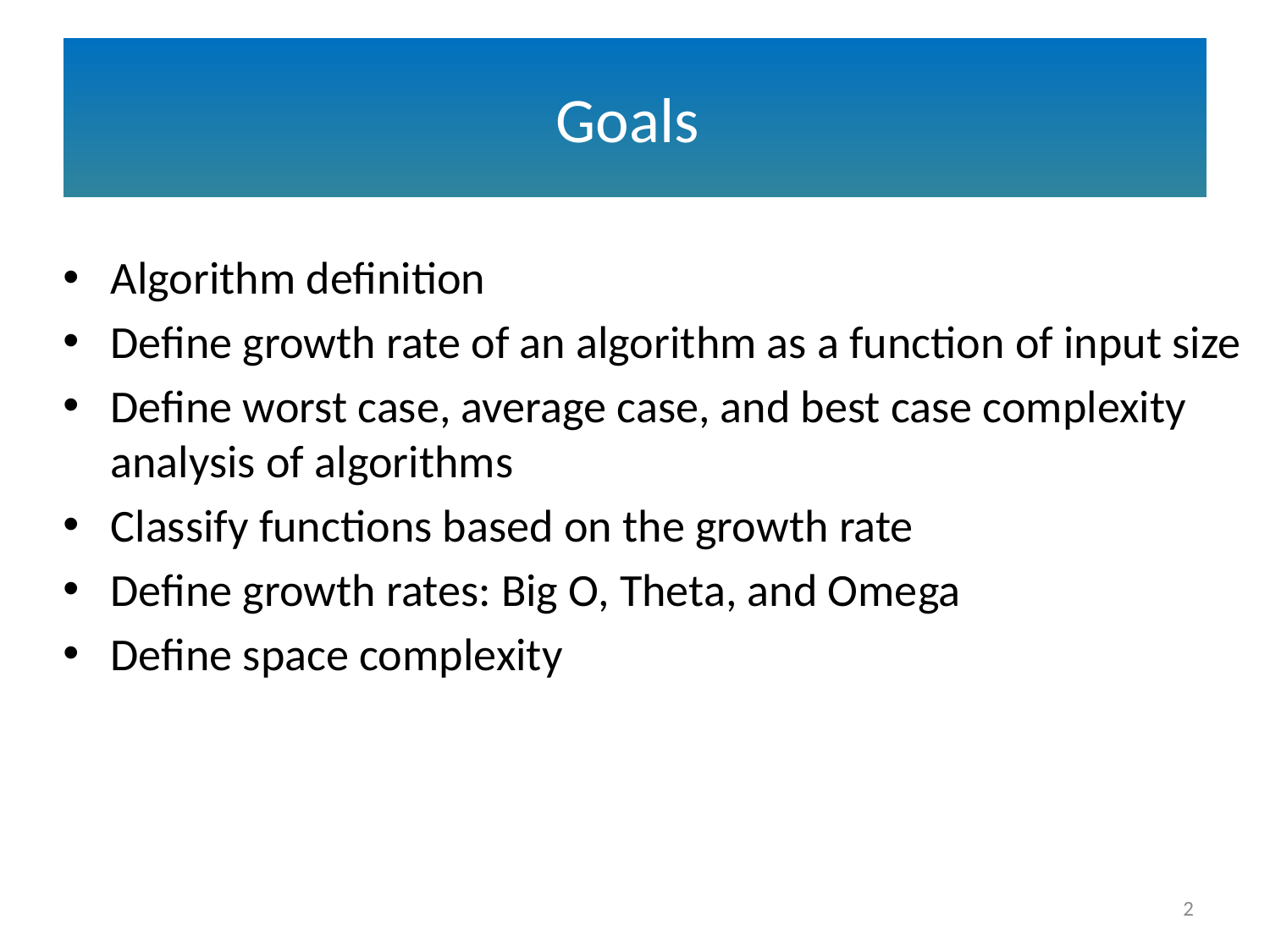

# Goals
Algorithm definition
Define growth rate of an algorithm as a function of input size
Define worst case, average case, and best case complexity
analysis of algorithms
Classify functions based on the growth rate
Define growth rates: Big O, Theta, and Omega
Define space complexity
2